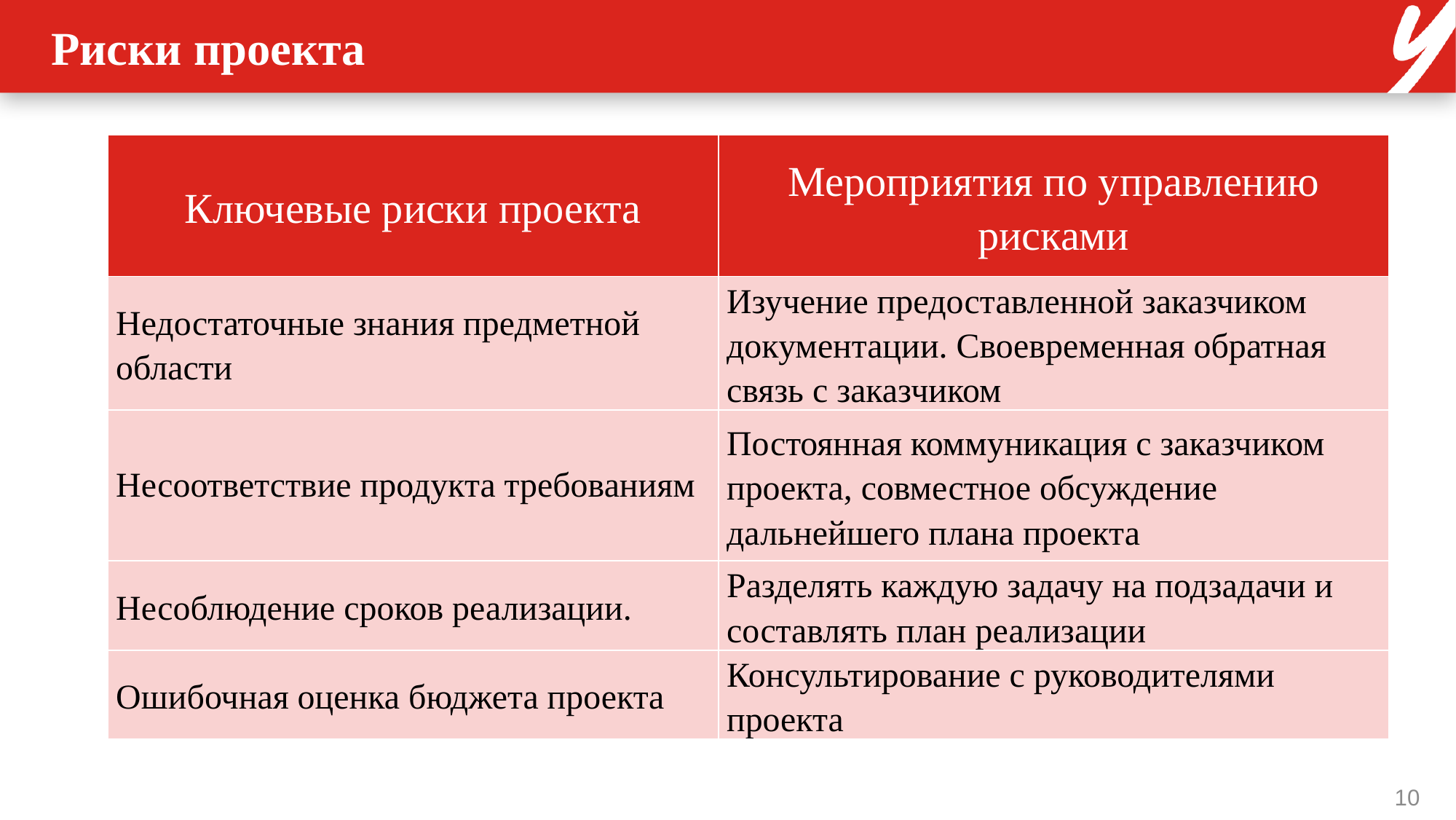

# Риски проекта
| Ключевые риски проекта | Мероприятия по управлению рисками |
| --- | --- |
| Недостаточные знания предметной области | Изучение предоставленной заказчиком документации. Своевременная обратная связь с заказчиком |
| Несоответствие продукта требованиям | Постоянная коммуникация с заказчиком проекта, совместное обсуждение дальнейшего плана проекта |
| Несоблюдение сроков реализации. | Разделять каждую задачу на подзадачи и составлять план реализации |
| Ошибочная оценка бюджета проекта | Консультирование с руководителями проекта |
10